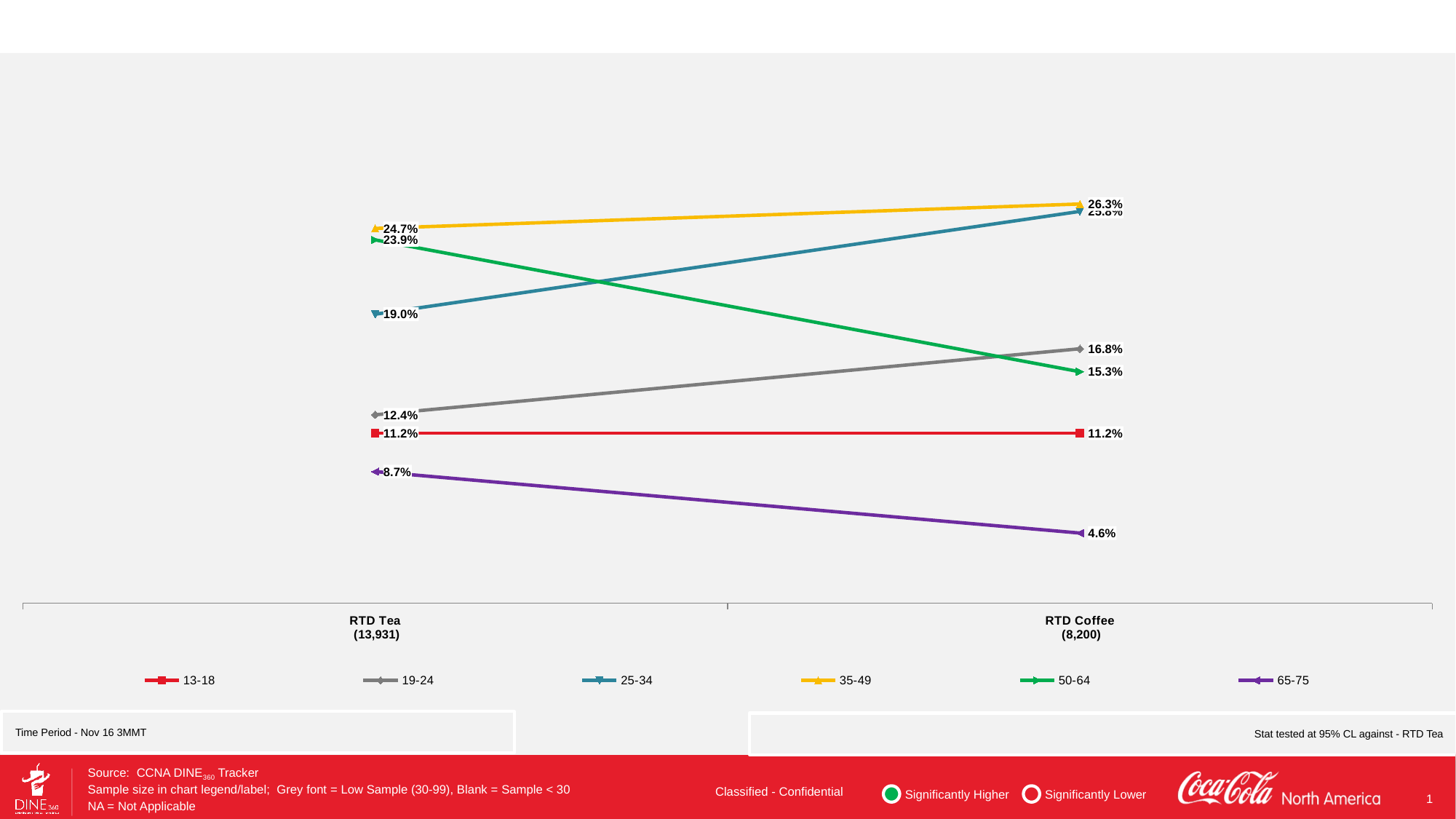

### Chart

| Category | 13-18 | 19-24 | 25-34 | 35-49 | 50-64 | 65-75 |
|---|---|---|---|---|---|---|
| RTD Tea
 (13,931) | 0.112099988750825 | 0.124174082341875 | 0.190482842462214 | 0.247038326520896 | 0.239469720661134 | 0.0867350392630503 |
| RTD Coffee
 (8,200) | 0.112097098907357 | 0.167723644190756 | 0.258271869631909 | 0.263144138205378 | 0.152563756274377 | 0.0461994927902254 |

### Chart

| Category | 13-18 | 19-24 | 25-34 | 35-49 | 50-64 | 65-75 |
|---|---|---|---|---|---|---|
| RTD Tea
 (13,931) | 0.112099988750825 | 0.124174082341875 | 0.190482842462214 | 0.247038326520896 | 0.239469720661134 | 0.0867350392630503 |
| RTD Coffee
 (8,200) | 0.112097098907357 | 0.167723644190756 | 0.258271869631909 | 0.263144138205378 | 0.152563756274377 | 0.0461994927902254 |

### Chart

| Category | 13-18 | 19-24 | 25-34 | 35-49 | 50-64 | 65-75 |
|---|---|---|---|---|---|---|
| RTD Tea
 (13,931) | 0.112099988750825 | 0.124174082341875 | 0.190482842462214 | 0.247038326520896 | 0.239469720661134 | 0.0867350392630503 |
| RTD Coffee
 (8,200) | 0.112097098907357 | 0.167723644190756 | 0.258271869631909 | 0.263144138205378 | 0.152563756274377 | 0.0461994927902254 |

### Chart

| Category | 13-18 | 19-24 | 25-34 | 35-49 | 50-64 | 65-75 |
|---|---|---|---|---|---|---|
| RTD Tea
 (13,931) | 0.112099988750825 | 0.124174082341875 | 0.190482842462214 | 0.247038326520896 | 0.239469720661134 | 0.0867350392630503 |
| RTD Coffee
 (8,200) | 0.112097098907357 | 0.167723644190756 | 0.258271869631909 | 0.263144138205378 | 0.152563756274377 | 0.0461994927902254 |

### Chart

| Category | 13-18 | 19-24 | 25-34 | 35-49 | 50-64 | 65-75 |
|---|---|---|---|---|---|---|
| RTD Tea
 (13,931) | 0.112099988750825 | 0.124174082341875 | 0.190482842462214 | 0.247038326520896 | 0.239469720661134 | 0.0867350392630503 |
| RTD Coffee
 (8,200) | 0.112097098907357 | 0.167723644190756 | 0.258271869631909 | 0.263144138205378 | 0.152563756274377 | 0.0461994927902254 |

### Chart

| Category | 13-18 | 19-24 | 25-34 | 35-49 | 50-64 | 65-75 |
|---|---|---|---|---|---|---|
| RTD Tea
 (13,931) | 0.112099988750825 | 0.124174082341875 | 0.190482842462214 | 0.247038326520896 | 0.239469720661134 | 0.0867350392630503 |
| RTD Coffee
 (8,200) | 0.112097098907357 | 0.167723644190756 | 0.258271869631909 | 0.263144138205378 | 0.152563756274377 | 0.0461994927902254 |

### Chart

| Category | Diet Pepsi (96,603) | Diet Coke (96,603) | Pepsi (96,603) | Coca-Cola (96,603) |
|---|---|---|---|---|
| Aided Brand Awareness | 0.973692592767761 | 0.97805294564039 | 0.990834506411754 | 0.992467360263734 |
| Yearly+ | 0.16198327242788 | 0.229357927193799 | 0.351844279993389 | 0.483743627595967 |
| Incidence (Monthly+) | 0.0687765827739936 | 0.115859712440182 | 0.148223517577909 | 0.253830454754984 |
| Weekly+ | 0.0548382899824868 | 0.0930850289985417 | 0.119023745350822 | 0.202687162504564 |
| Daily+ | 0.0143299388561858 | 0.0271508940949598 | 0.0275995430458068 | 0.044275418236504 |

### Chart

| Category | 13-18 | 19-24 | 25-34 | 35-49 | 50-64 | 65-75 |
|---|---|---|---|---|---|---|
| RTD Tea
 (13,931) | 0.112099988750825 | 0.124174082341875 | 0.190482842462214 | 0.247038326520896 | 0.239469720661134 | 0.0867350392630503 |
| RTD Coffee
 (8,200) | 0.112097098907357 | 0.167723644190756 | 0.258271869631909 | 0.263144138205378 | 0.152563756274377 | 0.0461994927902254 |
| Change vs PP |
| --- |
Time Period - Nov 16 3MMT
Stat tested at 95% CL against - RTD Tea
1